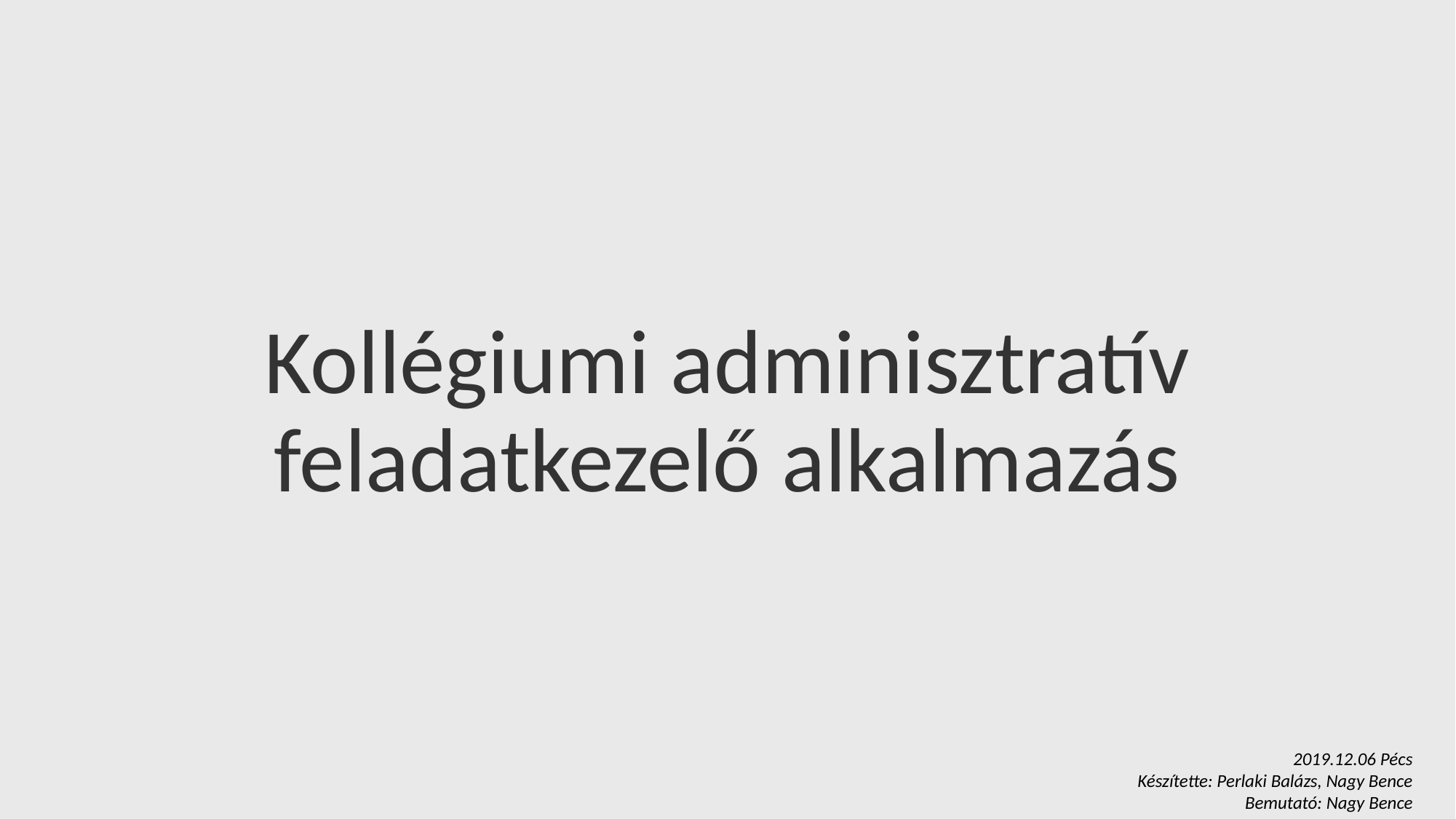

# Kollégiumi adminisztratív feladatkezelő alkalmazás
2019.12.06 Pécs
Készítette: Perlaki Balázs, Nagy Bence
Bemutató: Nagy Bence